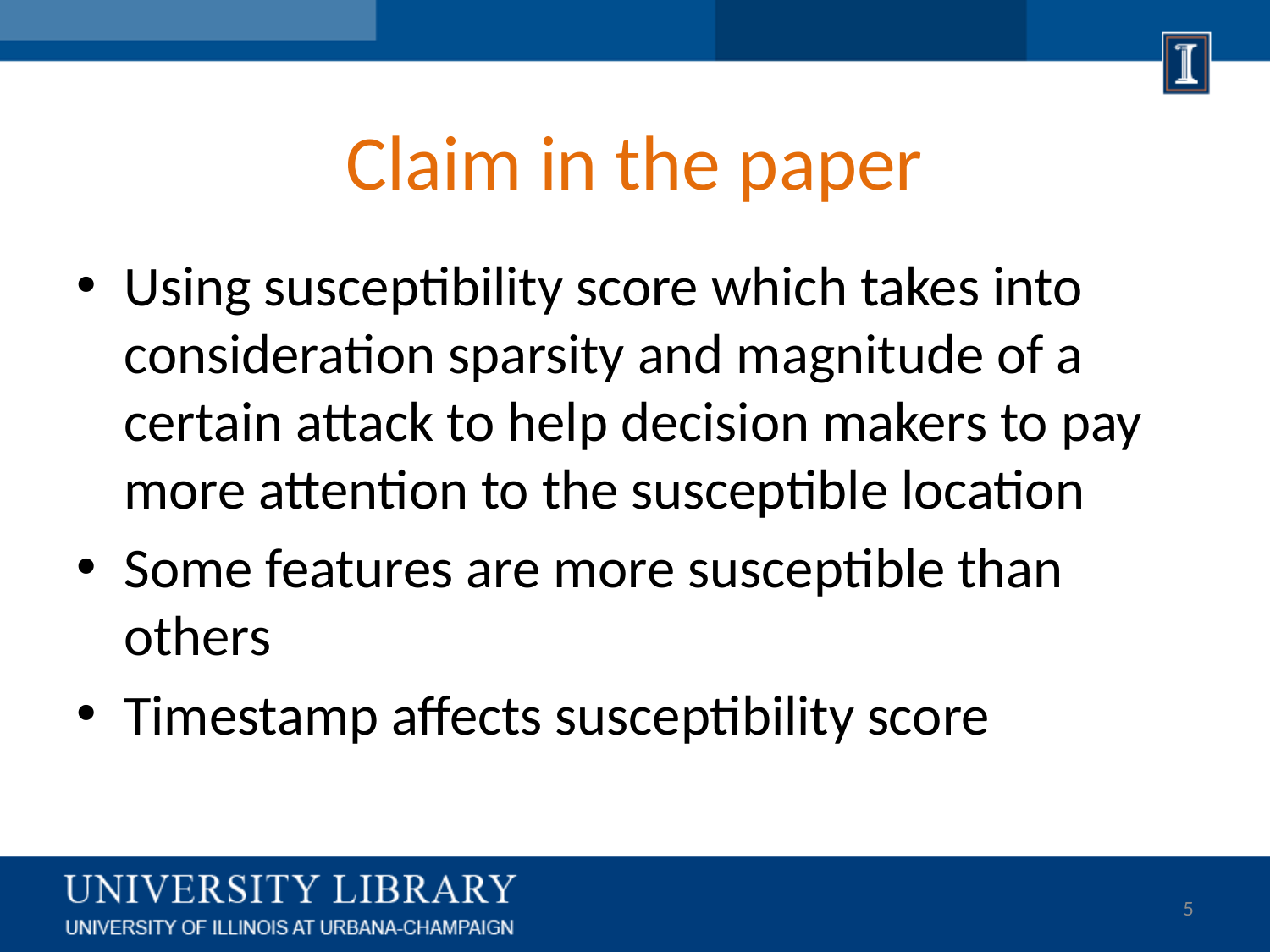

# Claim in the paper
Using susceptibility score which takes into consideration sparsity and magnitude of a certain attack to help decision makers to pay more attention to the susceptible location
Some features are more susceptible than others
Timestamp affects susceptibility score

5